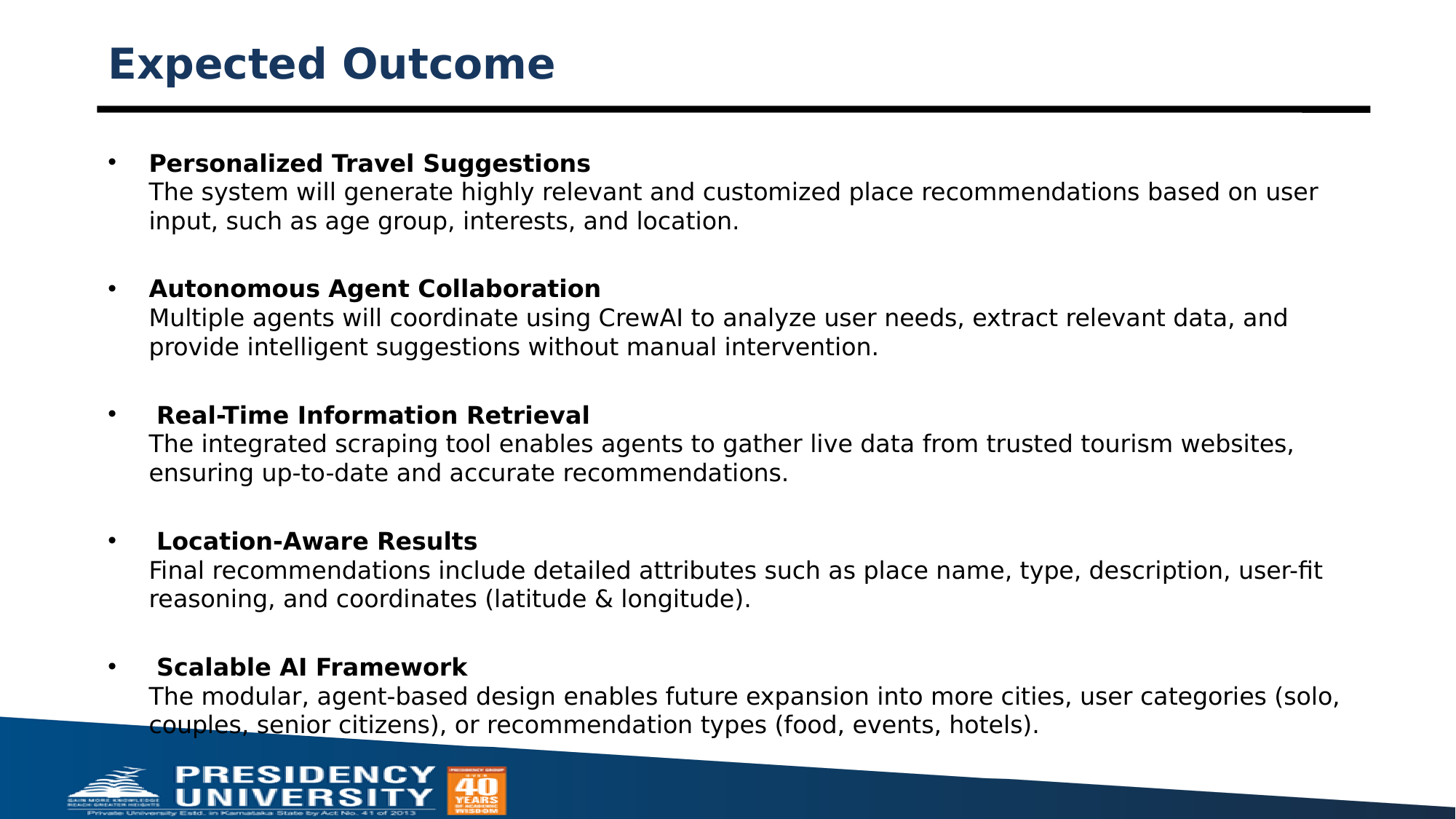

# Expected Outcome
Personalized Travel Suggestions
The system will generate highly relevant and customized place recommendations based on user input, such as age group, interests, and location.

Autonomous Agent Collaboration
Multiple agents will coordinate using CrewAI to analyze user needs, extract relevant data, and provide intelligent suggestions without manual intervention.

 Real-Time Information Retrieval
The integrated scraping tool enables agents to gather live data from trusted tourism websites, ensuring up-to-date and accurate recommendations.

 Location-Aware Results
Final recommendations include detailed attributes such as place name, type, description, user-fit reasoning, and coordinates (latitude & longitude).

 Scalable AI Framework
The modular, agent-based design enables future expansion into more cities, user categories (solo, couples, senior citizens), or recommendation types (food, events, hotels).